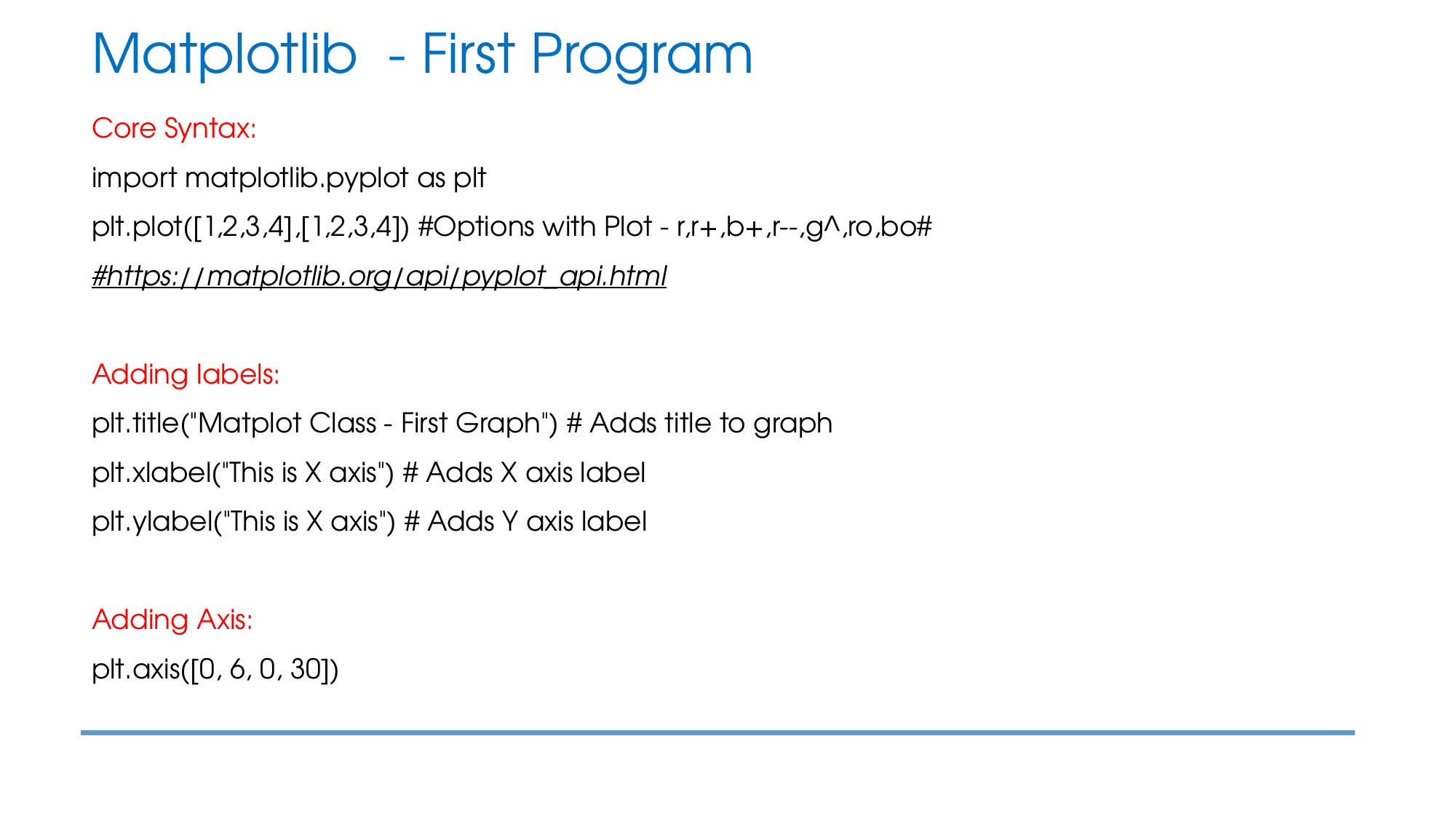

Matplotlib  - First Program
Core Syntax:
import matplotlib.pyplot as plt
plt.plot([1,2,3,4],[1,2,3,4]) #Options with Plot - r,r+,b+,r--,g^,ro,bo#
#https://matplotlib.org/api/pyplot_api.html

Adding labels:
plt.title("Matplot Class - First Graph") # Adds title to graph
plt.xlabel("This is X axis") # Adds X axis label
plt.ylabel("This is X axis") # Adds Y axis label

Adding Axis:
plt.axis([0, 6, 0, 30])